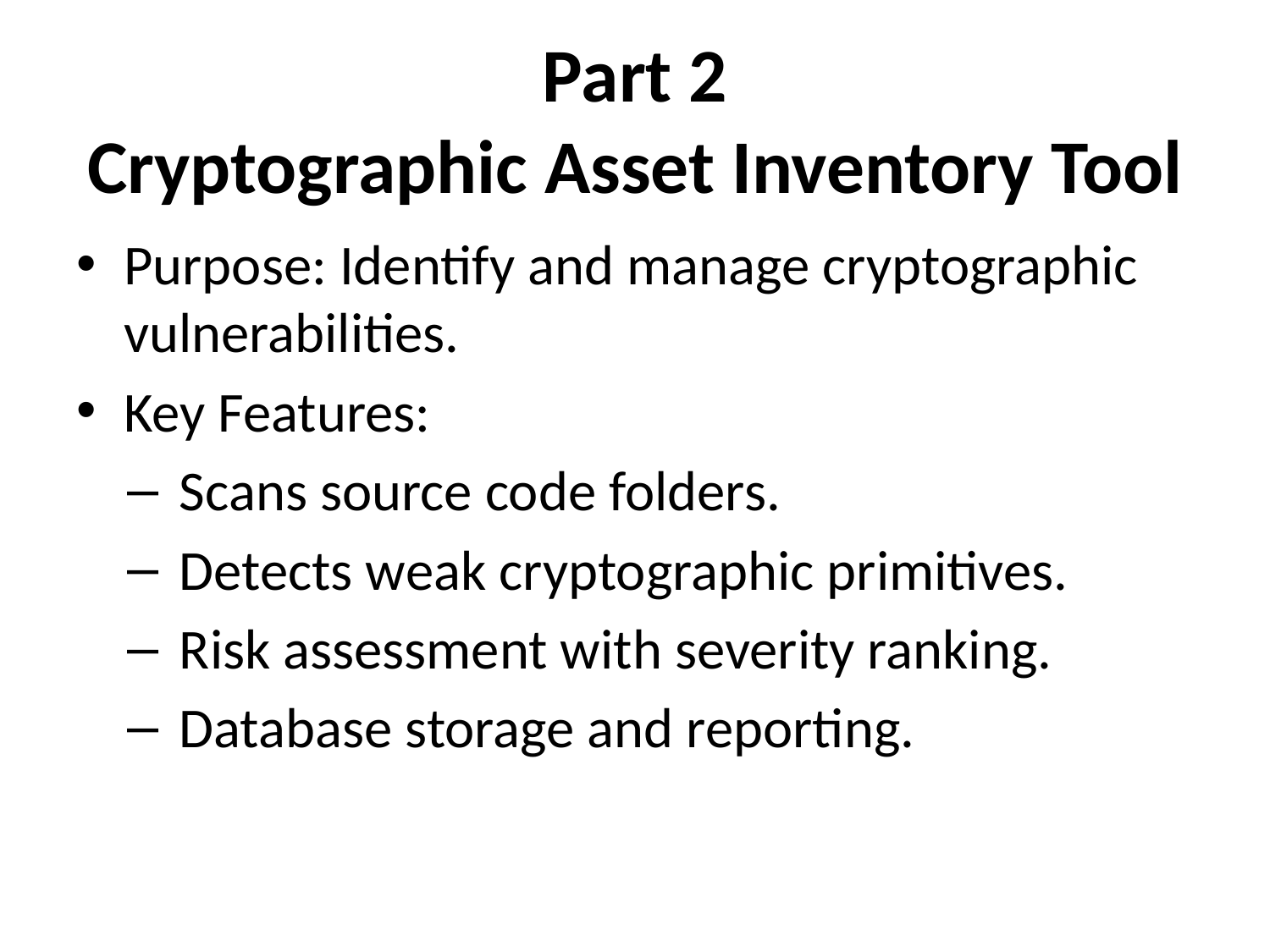

# Part 2
Cryptographic Asset Inventory Tool
Purpose: Identify and manage cryptographic vulnerabilities.
Key Features:
Scans source code folders.
Detects weak cryptographic primitives.
Risk assessment with severity ranking.
Database storage and reporting.